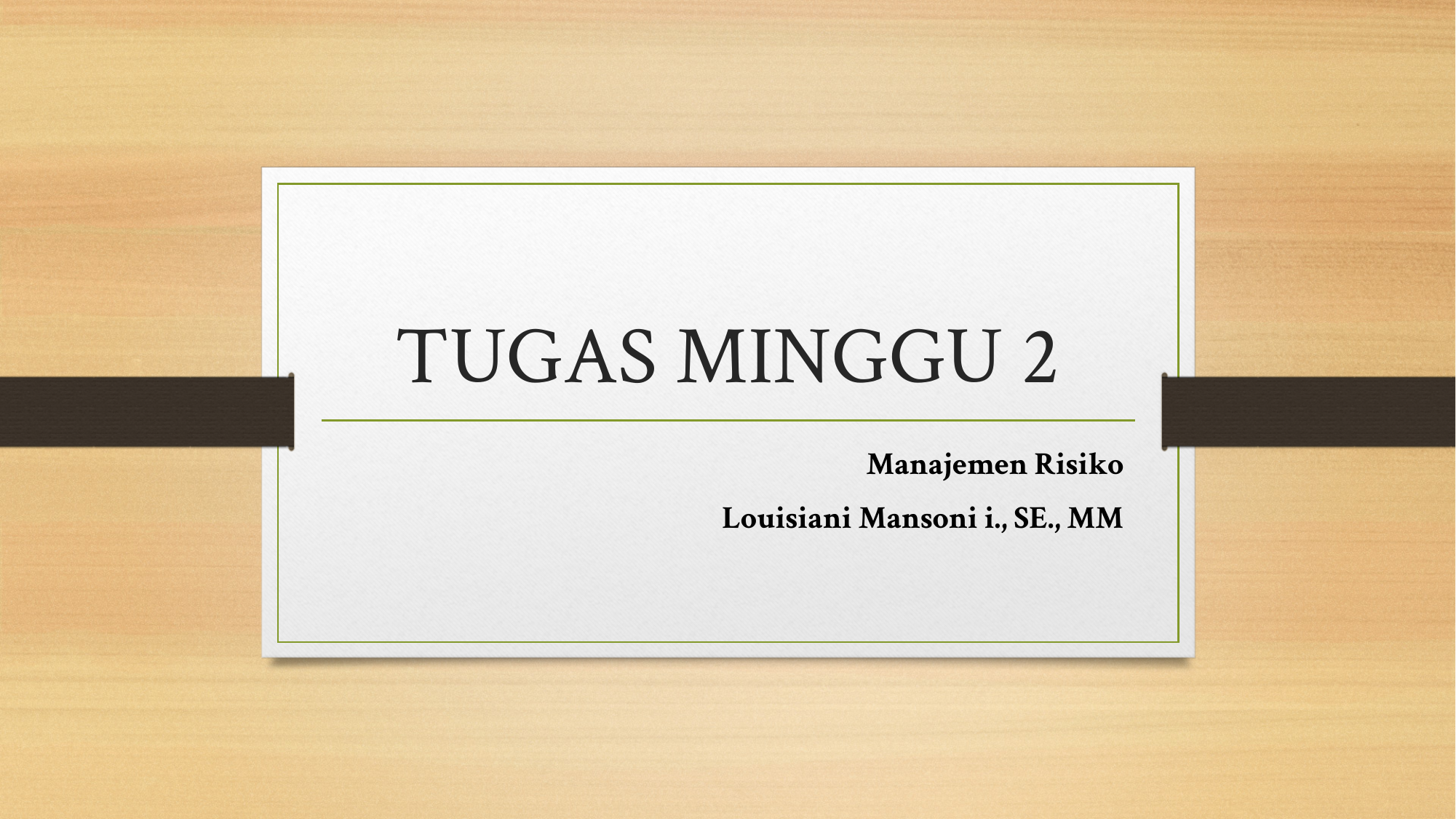

# TUGAS MINGGU 2
Manajemen Risiko
Louisiani Mansoni i., SE., MM